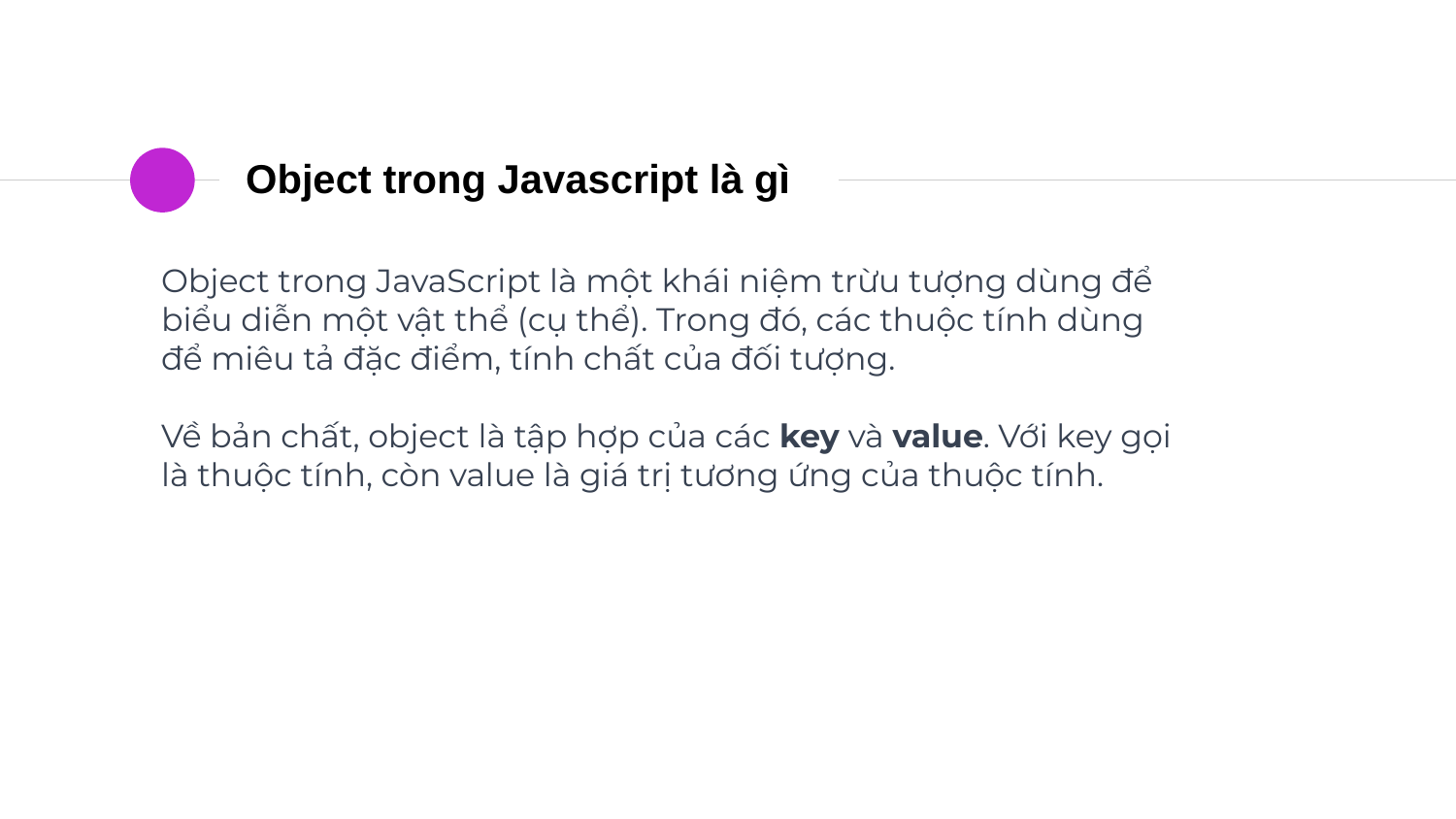

# Object trong Javascript là gì
Object trong JavaScript là một khái niệm trừu tượng dùng để biểu diễn một vật thể (cụ thể). Trong đó, các thuộc tính dùng để miêu tả đặc điểm, tính chất của đối tượng.

Về bản chất, object là tập hợp của các key và value. Với key gọi là thuộc tính, còn value là giá trị tương ứng của thuộc tính.